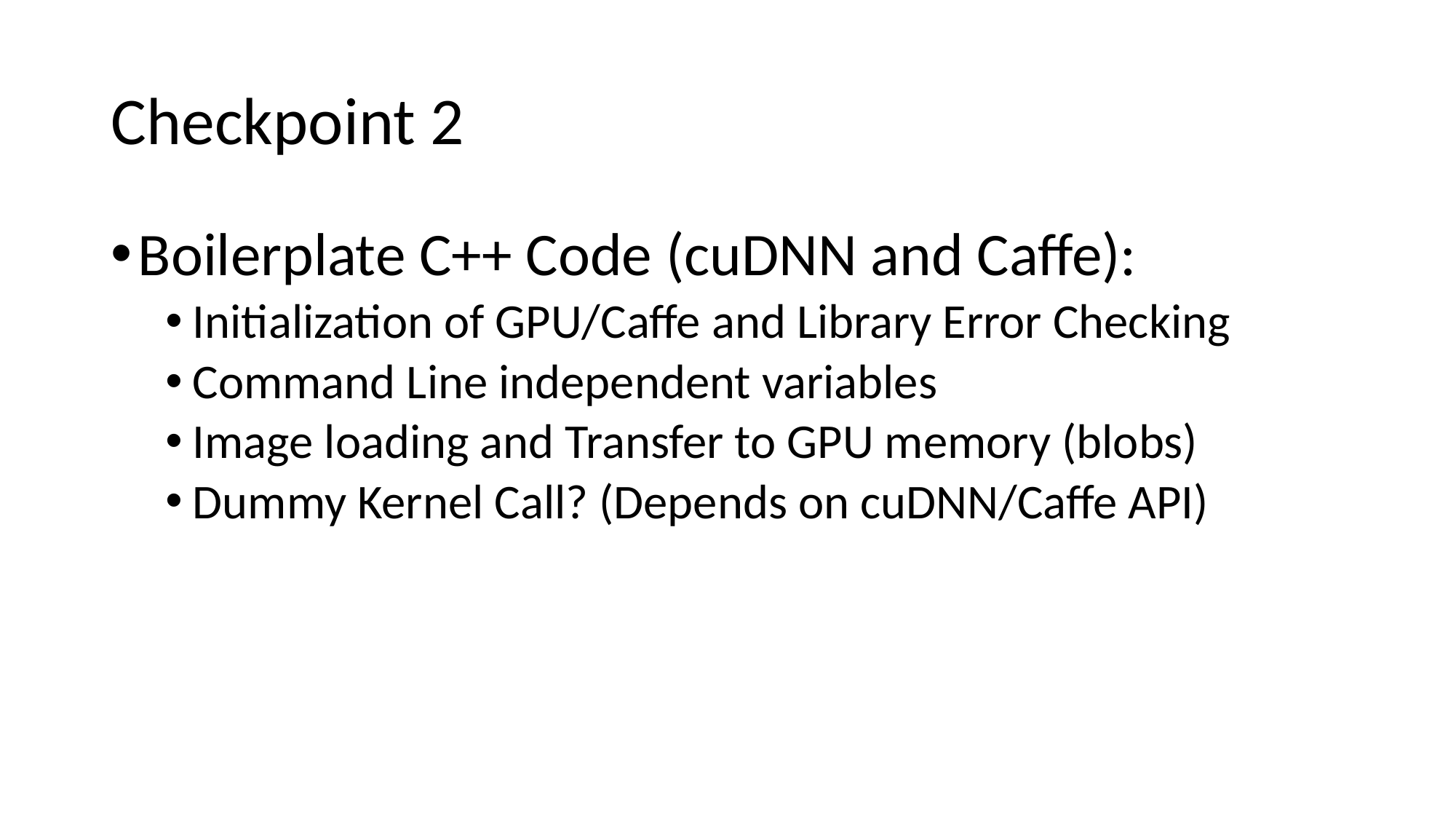

# Checkpoint 2
Boilerplate C++ Code (cuDNN and Caffe):
Initialization of GPU/Caffe and Library Error Checking
Command Line independent variables
Image loading and Transfer to GPU memory (blobs)
Dummy Kernel Call? (Depends on cuDNN/Caffe API)